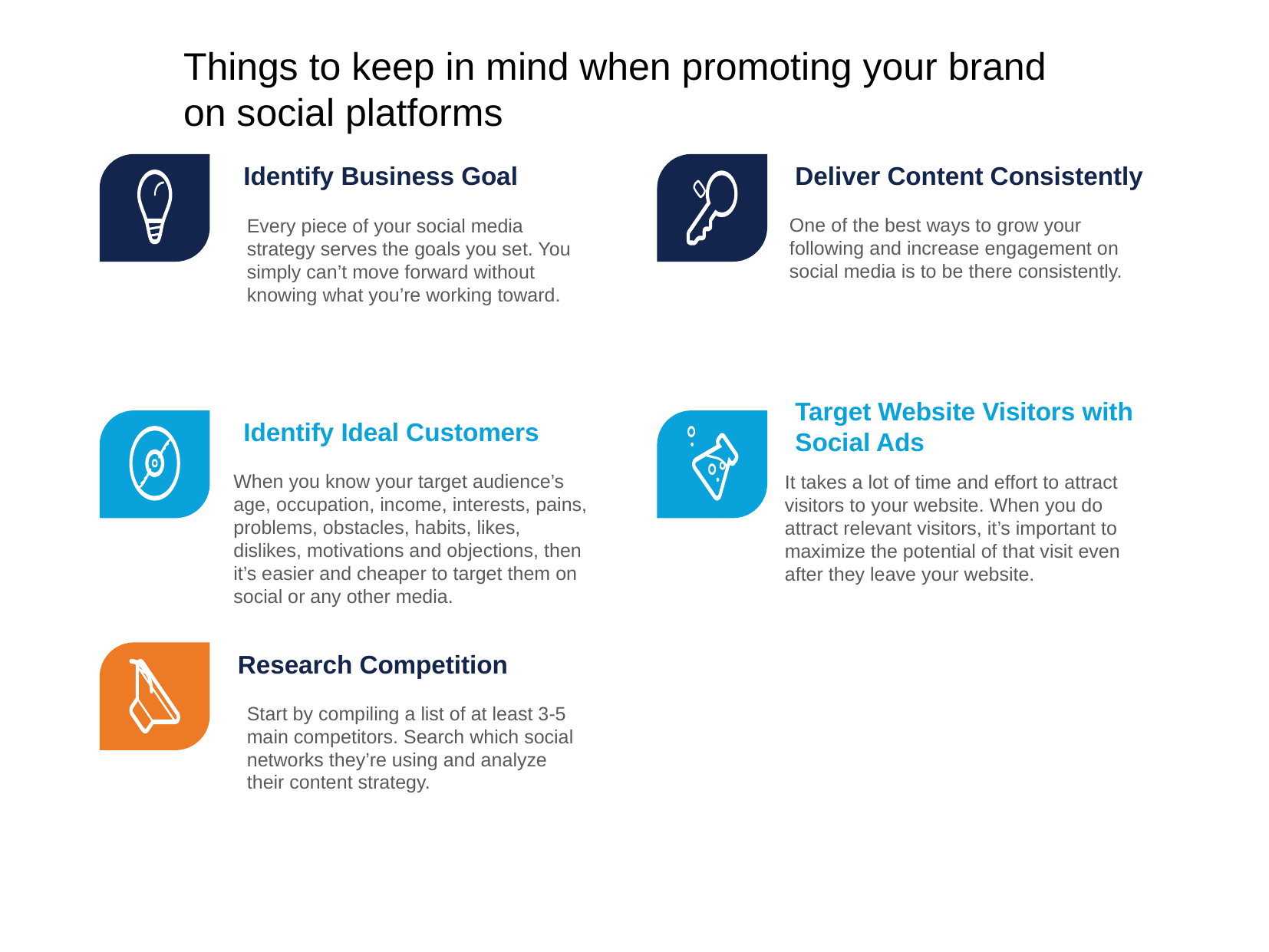

Things to keep in mind when promoting your brand on social platforms

Deliver Content Consistently
Identify Business Goal

One of the best ways to grow your following and increase engagement on social media is to be there consistently.
Every piece of your social media strategy serves the goals you set. You simply can’t move forward without knowing what you’re working toward.
Target Website Visitors with Social Ads

Identify Ideal Customers

When you know your target audience’s age, occupation, income, interests, pains, problems, obstacles, habits, likes, dislikes, motivations and objections, then it’s easier and cheaper to target them on social or any other media.
It takes a lot of time and effort to attract visitors to your website. When you do attract relevant visitors, it’s important to maximize the potential of that visit even after they leave your website.

Research Competition

Start by compiling a list of at least 3-5 main competitors. Search which social networks they’re using and analyze their content strategy.